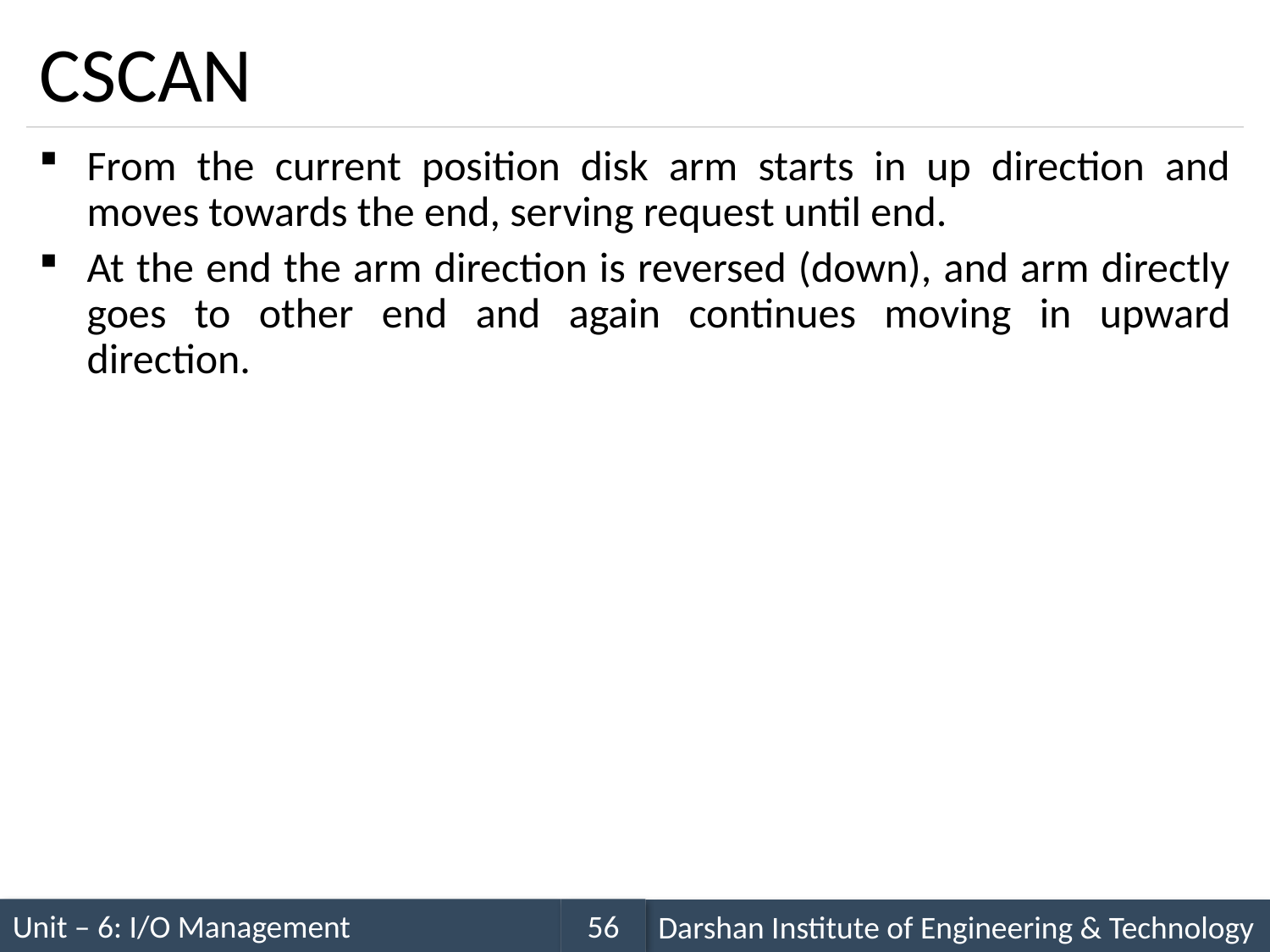

# CSCAN
From the current position disk arm starts in up direction and moves towards the end, serving request until end.
At the end the arm direction is reversed (down), and arm directly goes to other end and again continues moving in upward direction.